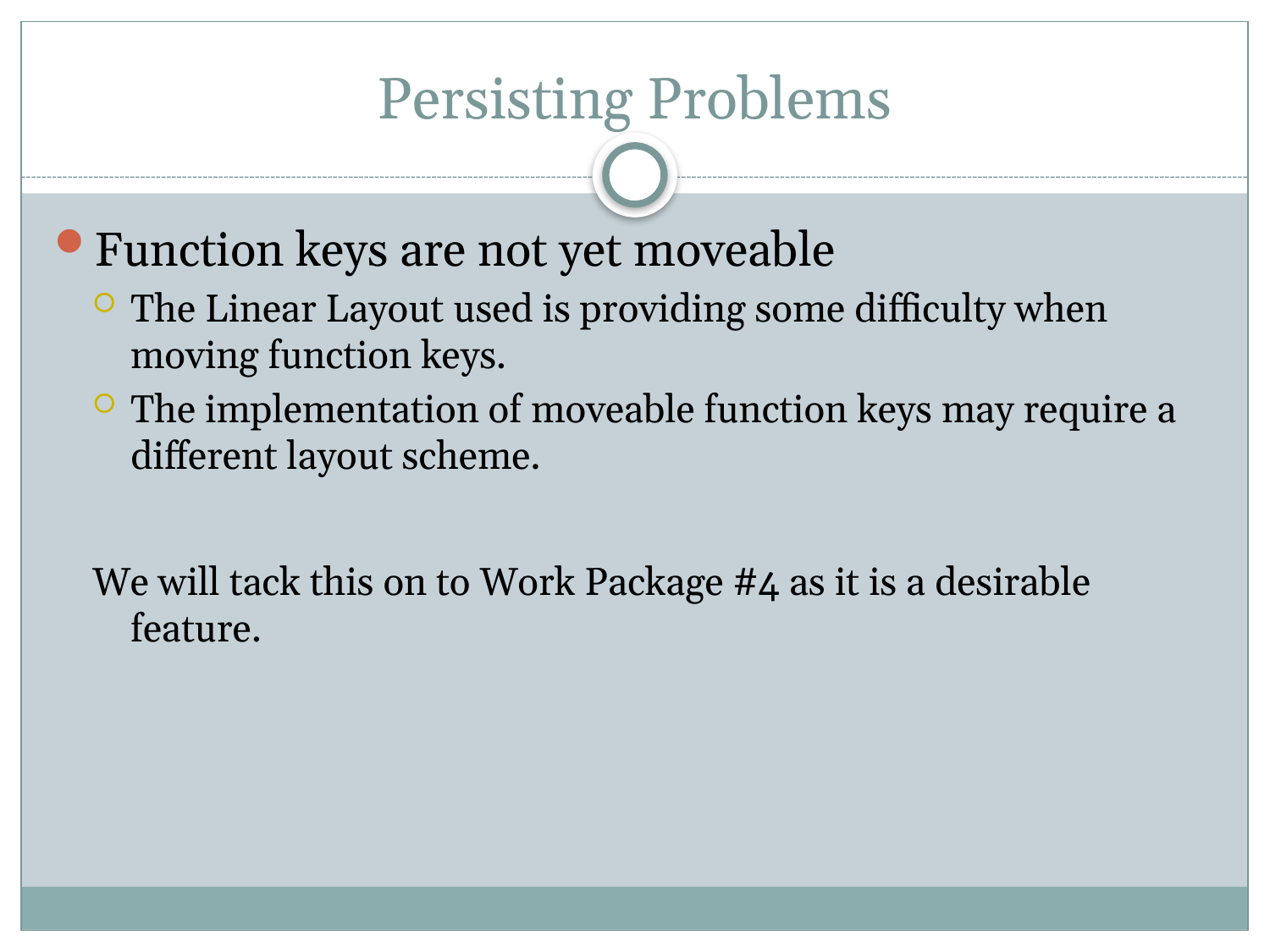

# Persisting Problems
Function keys are not yet moveable
The Linear Layout used is providing some difficulty when moving function keys.
The implementation of moveable function keys may require a different layout scheme.

We will tack this on to Work Package #4 as it is a desirable feature.